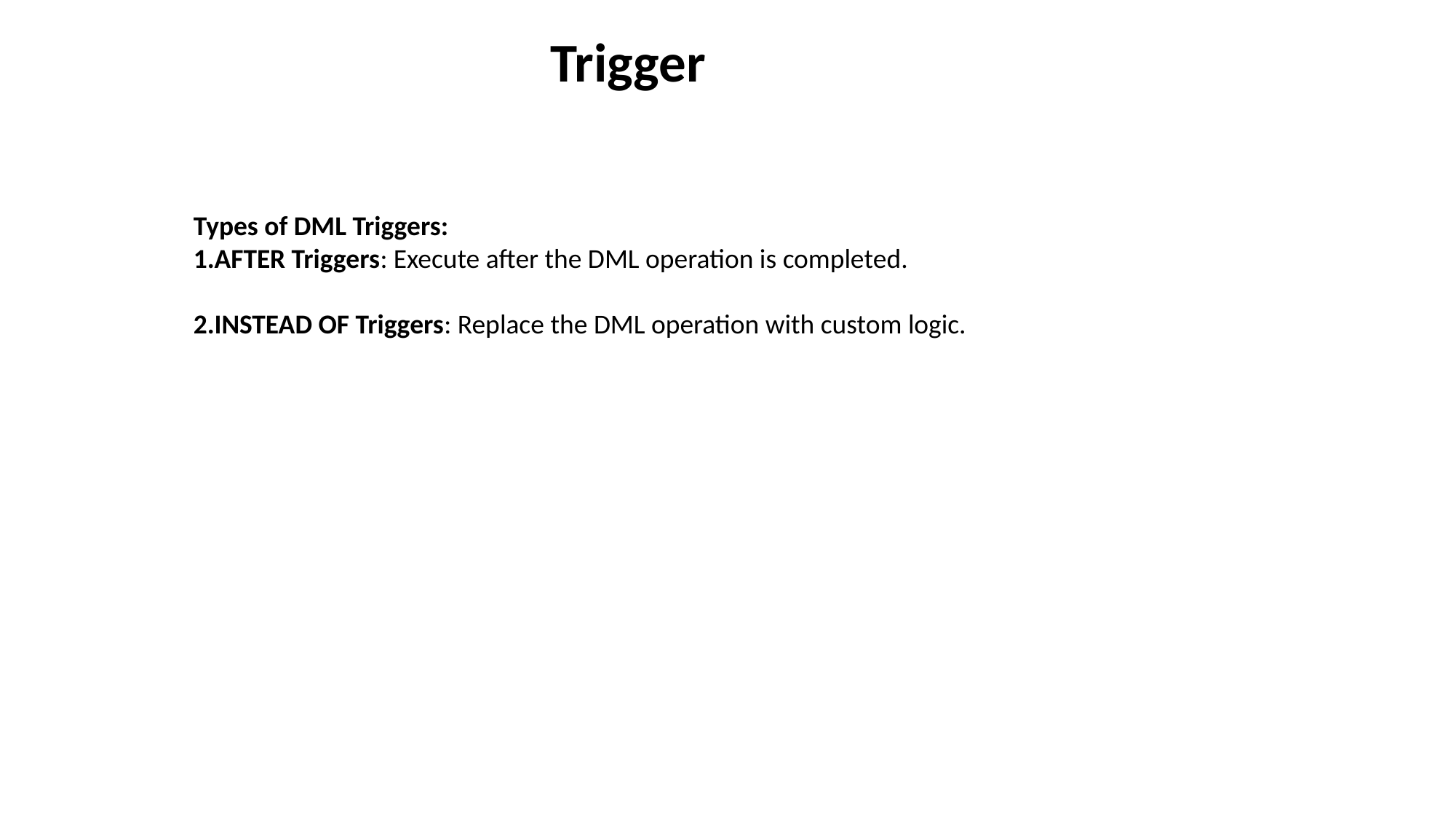

Trigger
Types of DML Triggers:
AFTER Triggers: Execute after the DML operation is completed.

INSTEAD OF Triggers: Replace the DML operation with custom logic.